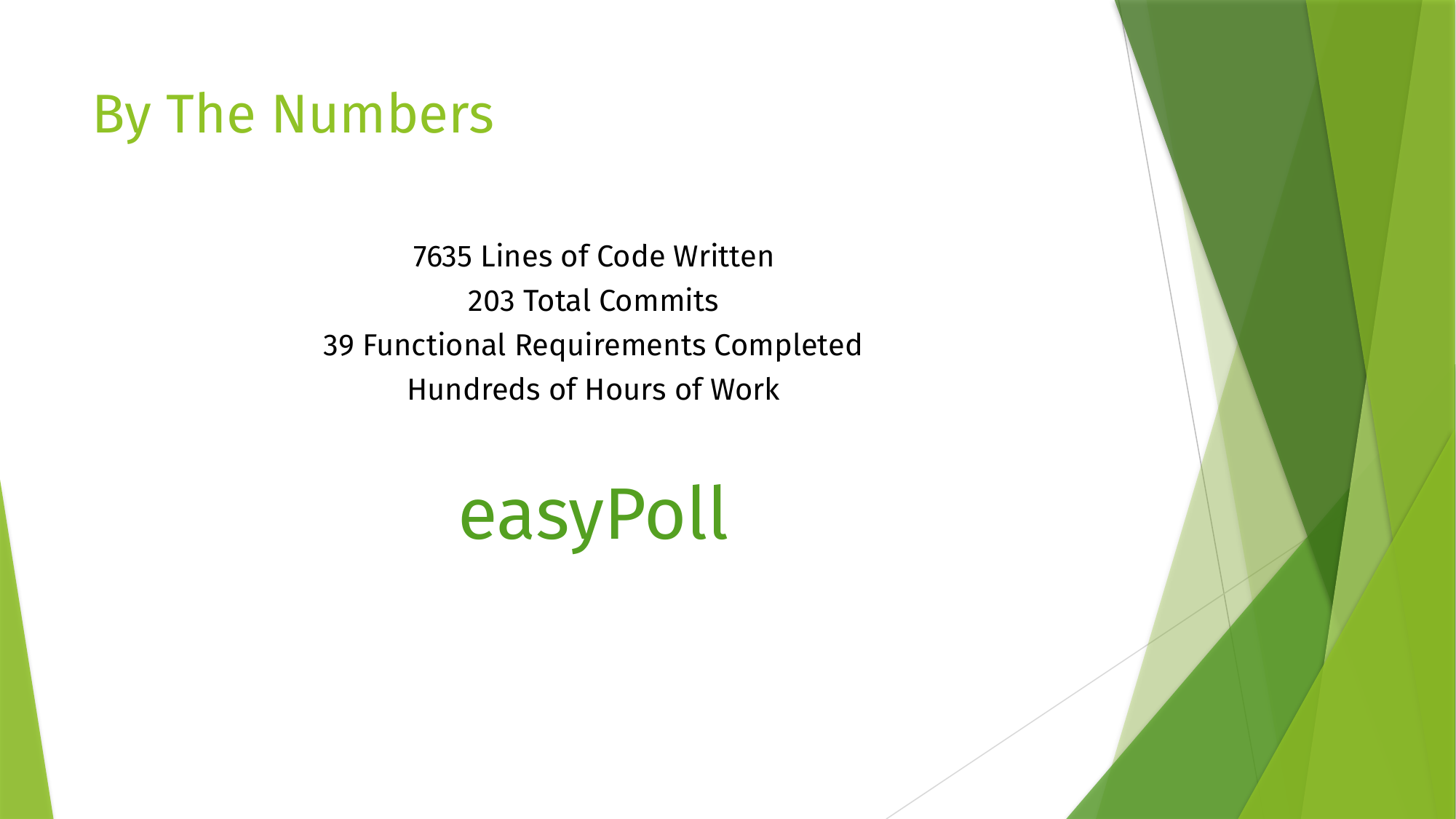

# By The Numbers
7635 Lines of Code Written
203 Total Commits
39 Functional Requirements Completed
Hundreds of Hours of Work
easyPoll